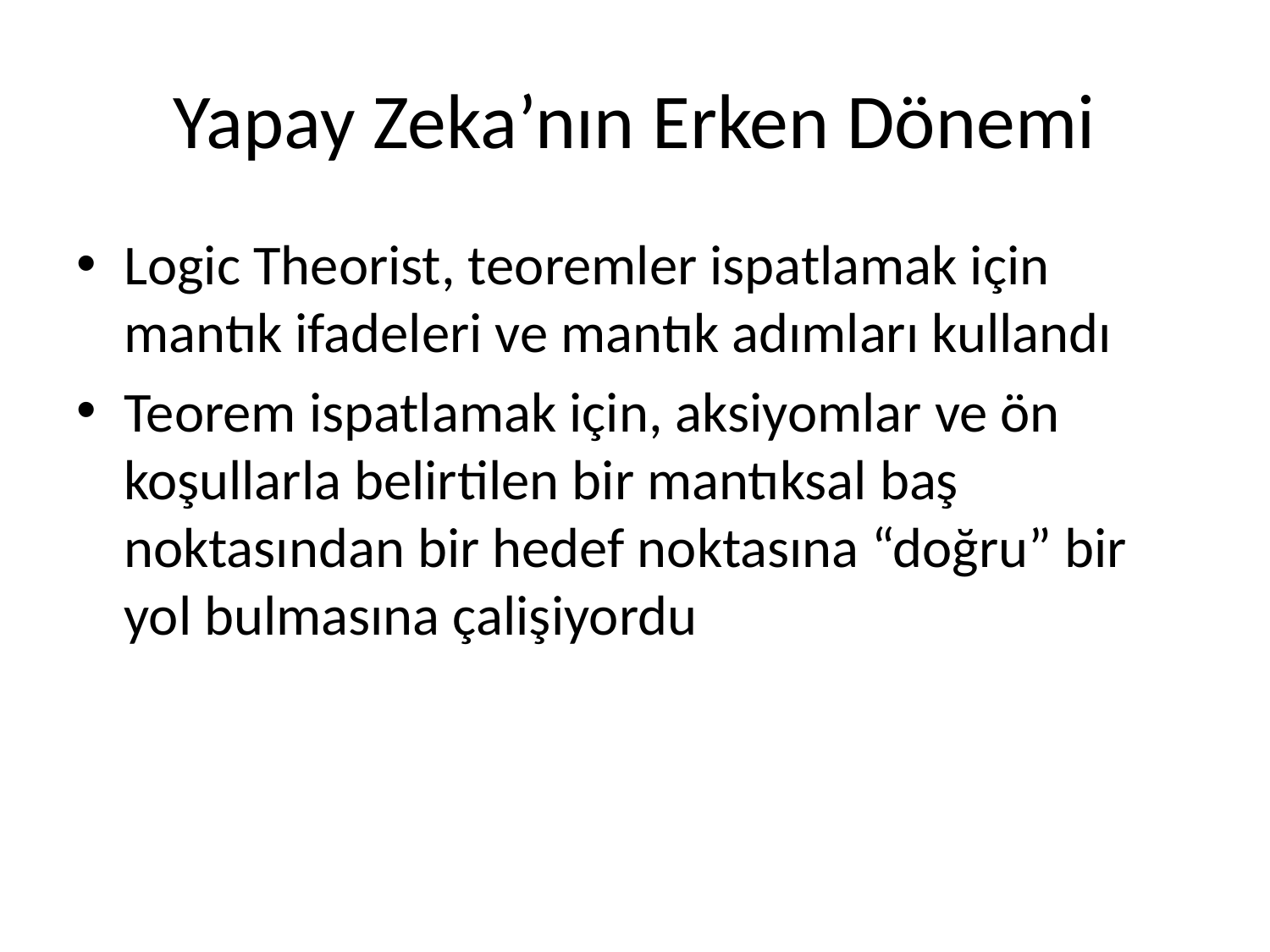

# Yapay Zeka’nın Erken Dönemi
Logic Theorist, teoremler ispatlamak için mantık ifadeleri ve mantık adımları kullandı
Teorem ispatlamak için, aksiyomlar ve ön koşullarla belirtilen bir mantıksal baş noktasından bir hedef noktasına “doğru” bir yol bulmasına çalişiyordu